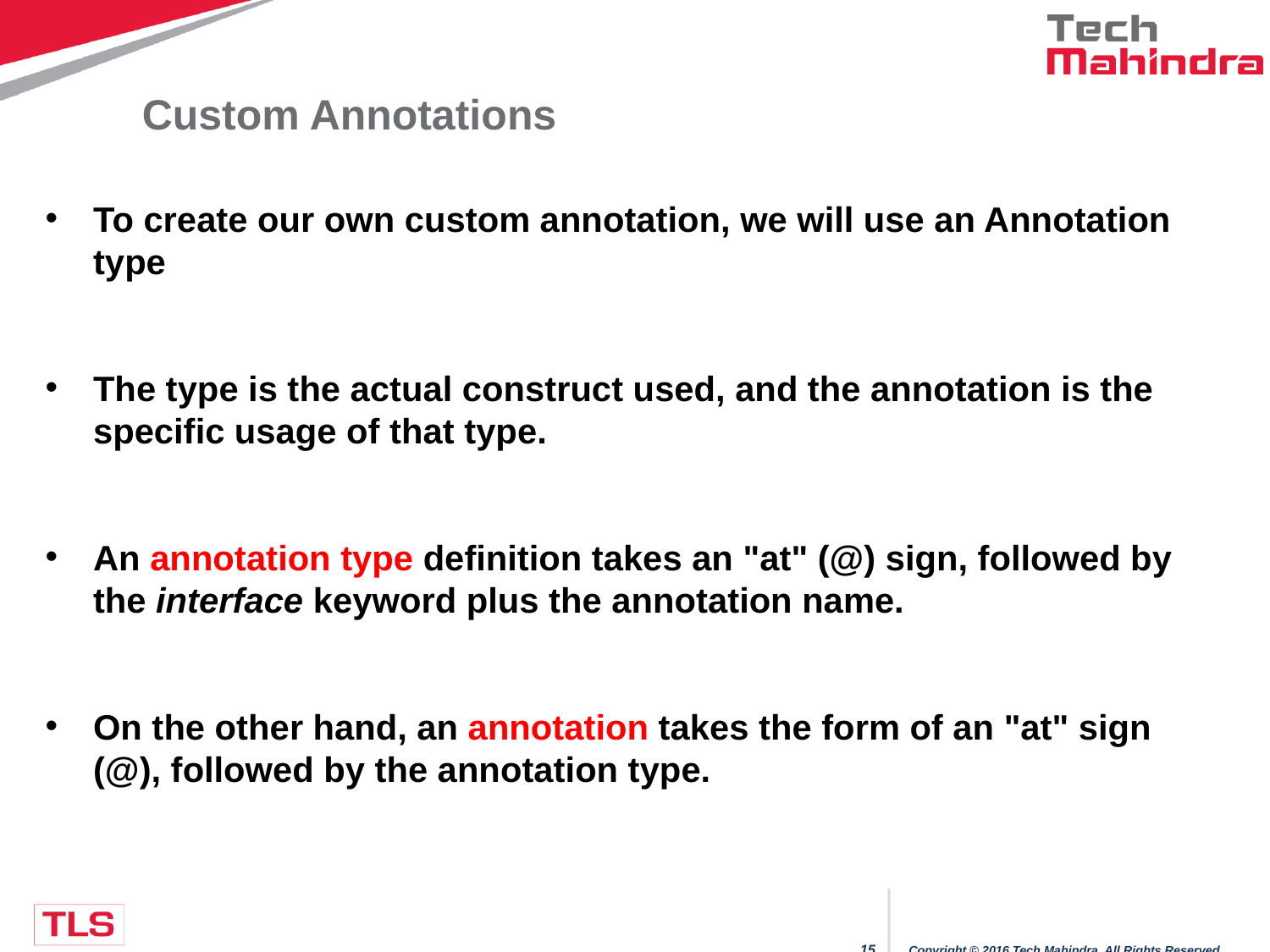

Custom Annotations
To create our own custom annotation, we will use an Annotation type

The type is the actual construct used, and the annotation is the specific usage of that type.

An annotation type definition takes an "at" (@) sign, followed by the interface keyword plus the annotation name.

On the other hand, an annotation takes the form of an "at" sign (@), followed by the annotation type.
Copyright © 2016 Tech Mahindra. All Rights Reserved.